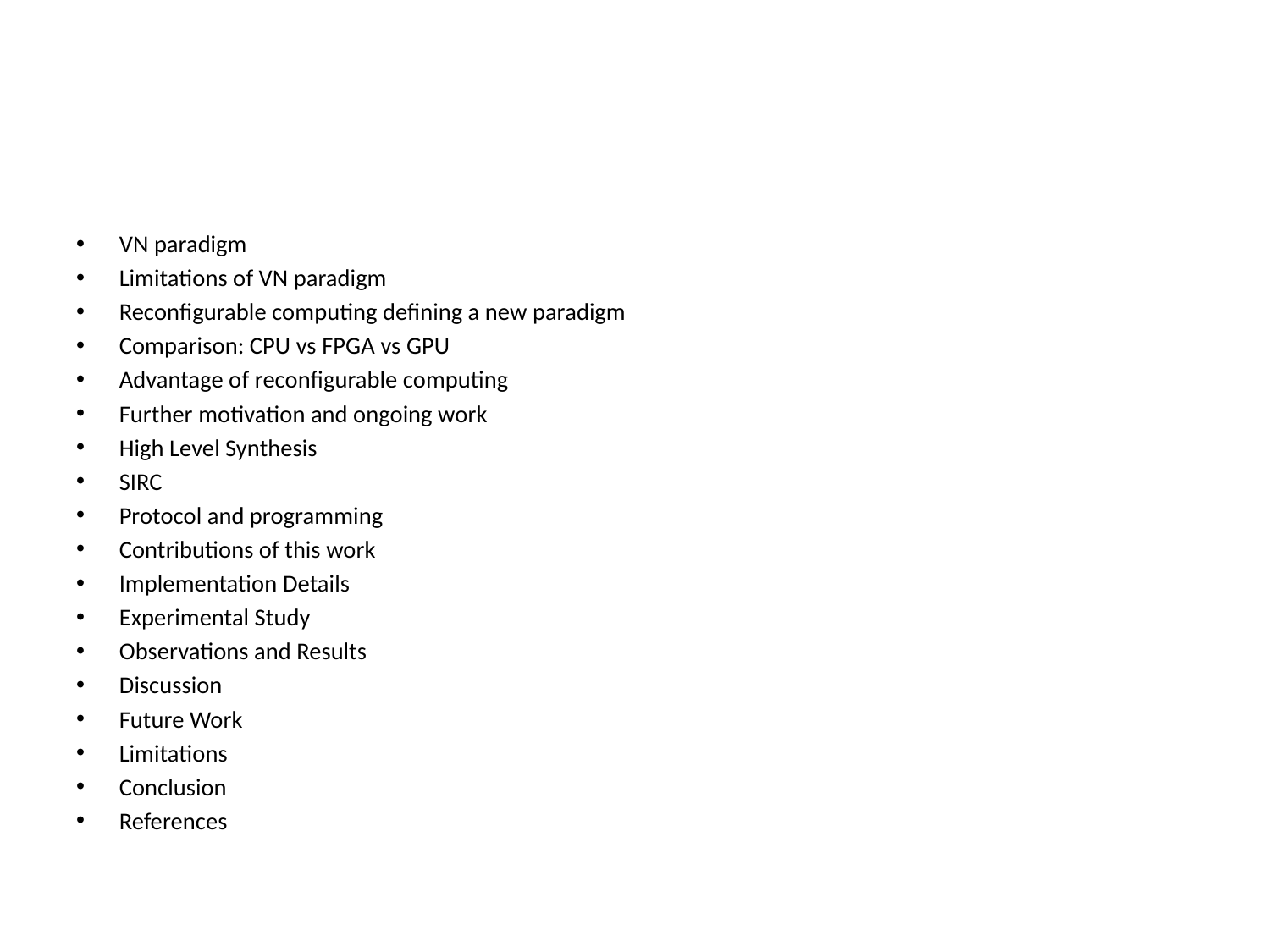

#
VN paradigm
Limitations of VN paradigm
Reconfigurable computing defining a new paradigm
Comparison: CPU vs FPGA vs GPU
Advantage of reconfigurable computing
Further motivation and ongoing work
High Level Synthesis
SIRC
Protocol and programming
Contributions of this work
Implementation Details
Experimental Study
Observations and Results
Discussion
Future Work
Limitations
Conclusion
References